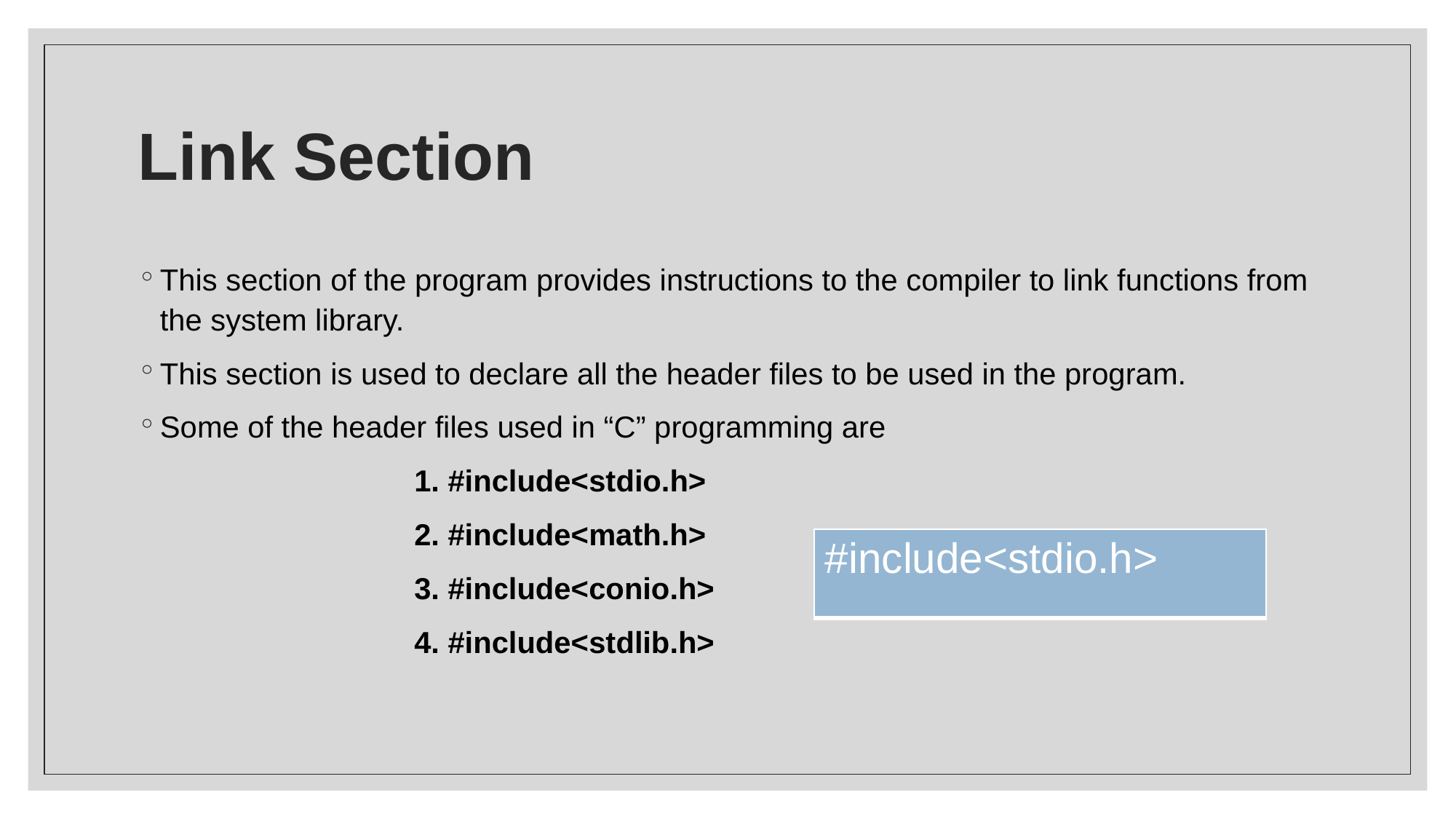

# Link Section
This section of the program provides instructions to the compiler to link functions from the system library.
This section is used to declare all the header files to be used in the program.
Some of the header files used in “C” programming are
                                 1. #include<stdio.h>
                                 2. #include<math.h>
                                 3. #include<conio.h>
                                 4. #include<stdlib.h>
| #include<stdio.h> |
| --- |